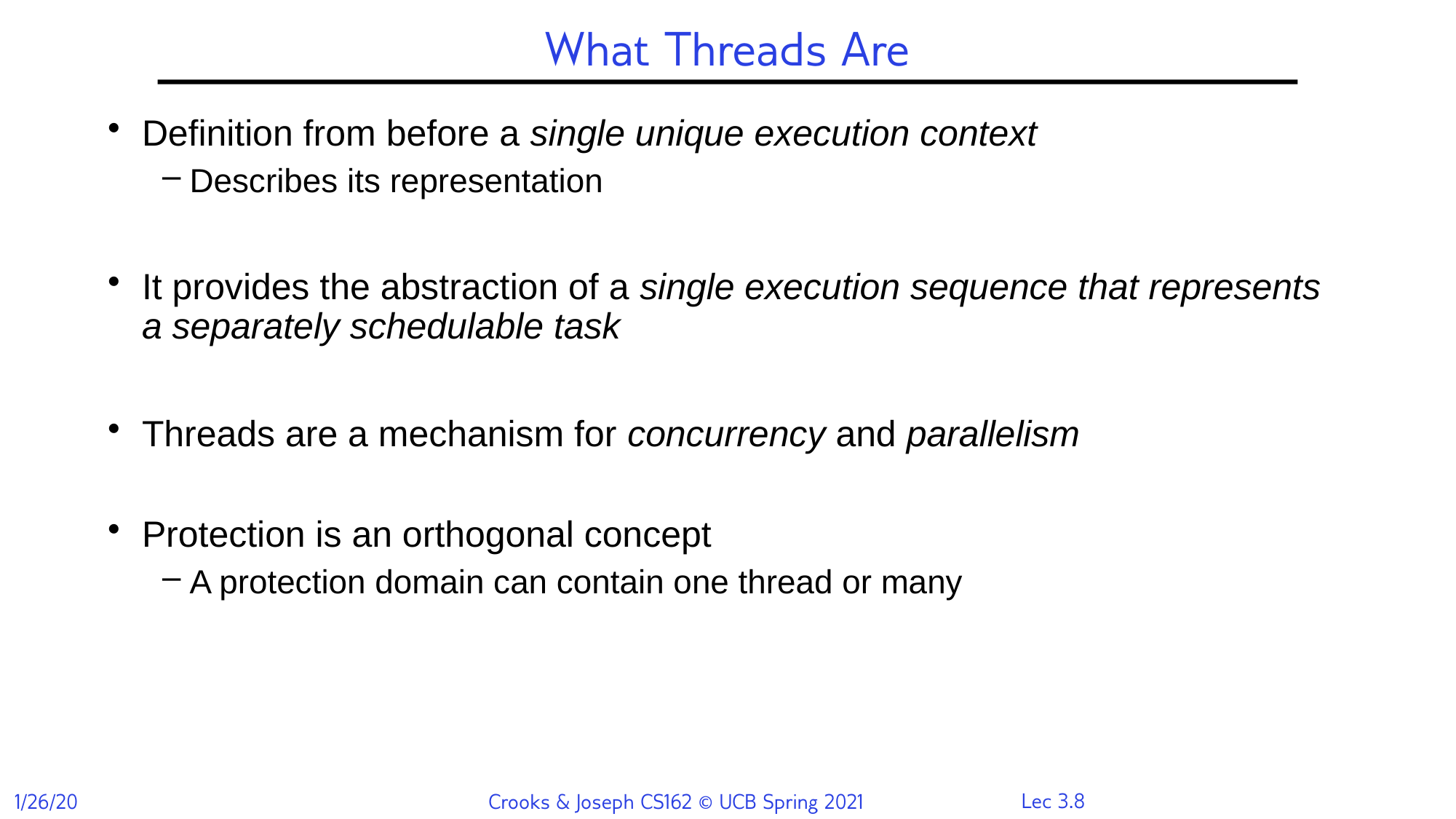

# What Threads Are
Definition from before a single unique execution context
Describes its representation

It provides the abstraction of a single execution sequence that represents a separately schedulable task

Threads are a mechanism for concurrency and parallelism

Protection is an orthogonal concept
A protection domain can contain one thread or many